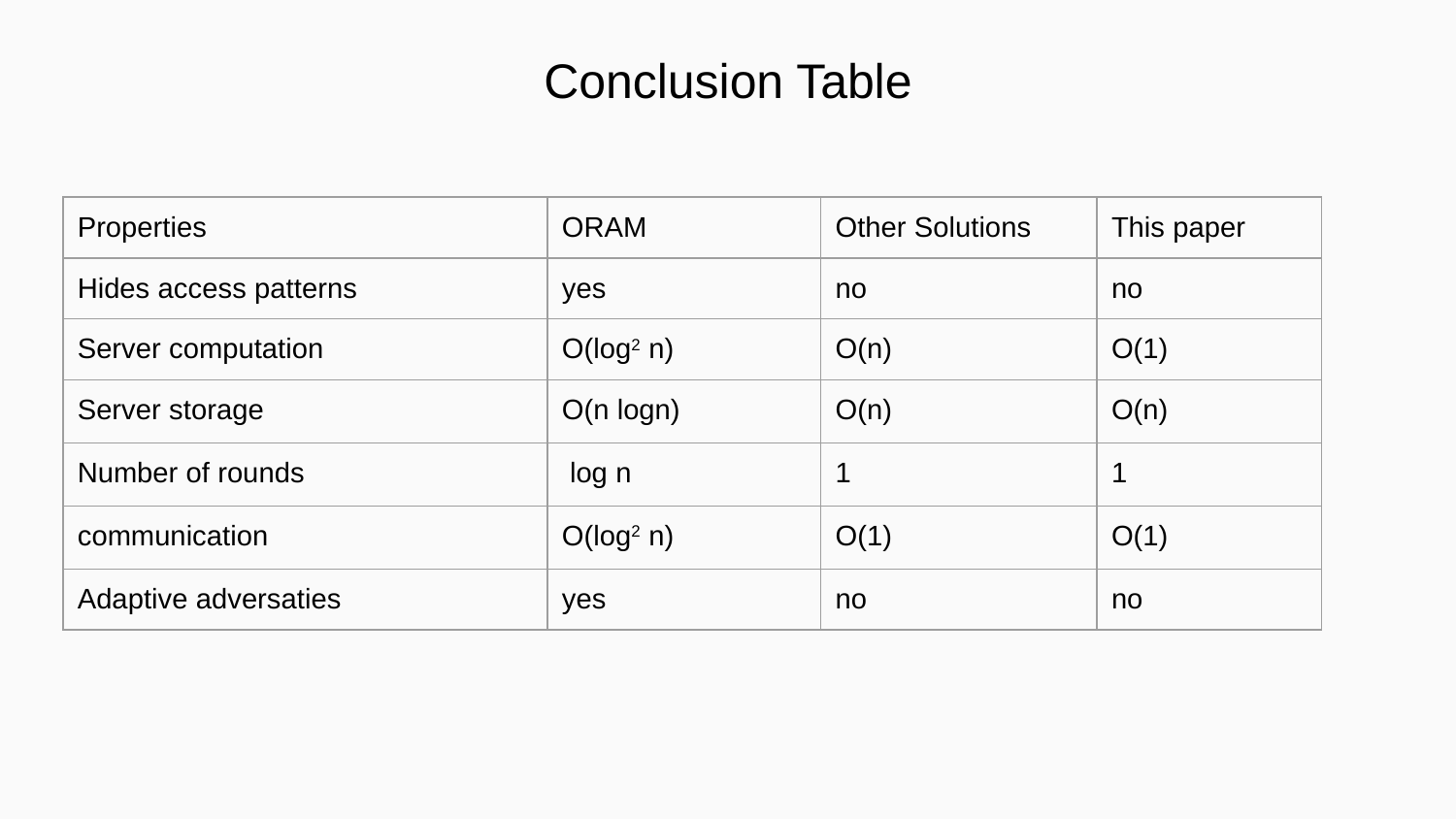

Conclusion Table
| Properties | ORAM | Other Solutions | This paper |
| --- | --- | --- | --- |
| Hides access patterns | yes | no | no |
| Server computation | O(log2 n) | O(n) | O(1) |
| Server storage | O(n logn) | O(n) | O(n) |
| Number of rounds | log n | 1 | 1 |
| communication | O(log2 n) | O(1) | O(1) |
| Adaptive adversaties | yes | no | no |